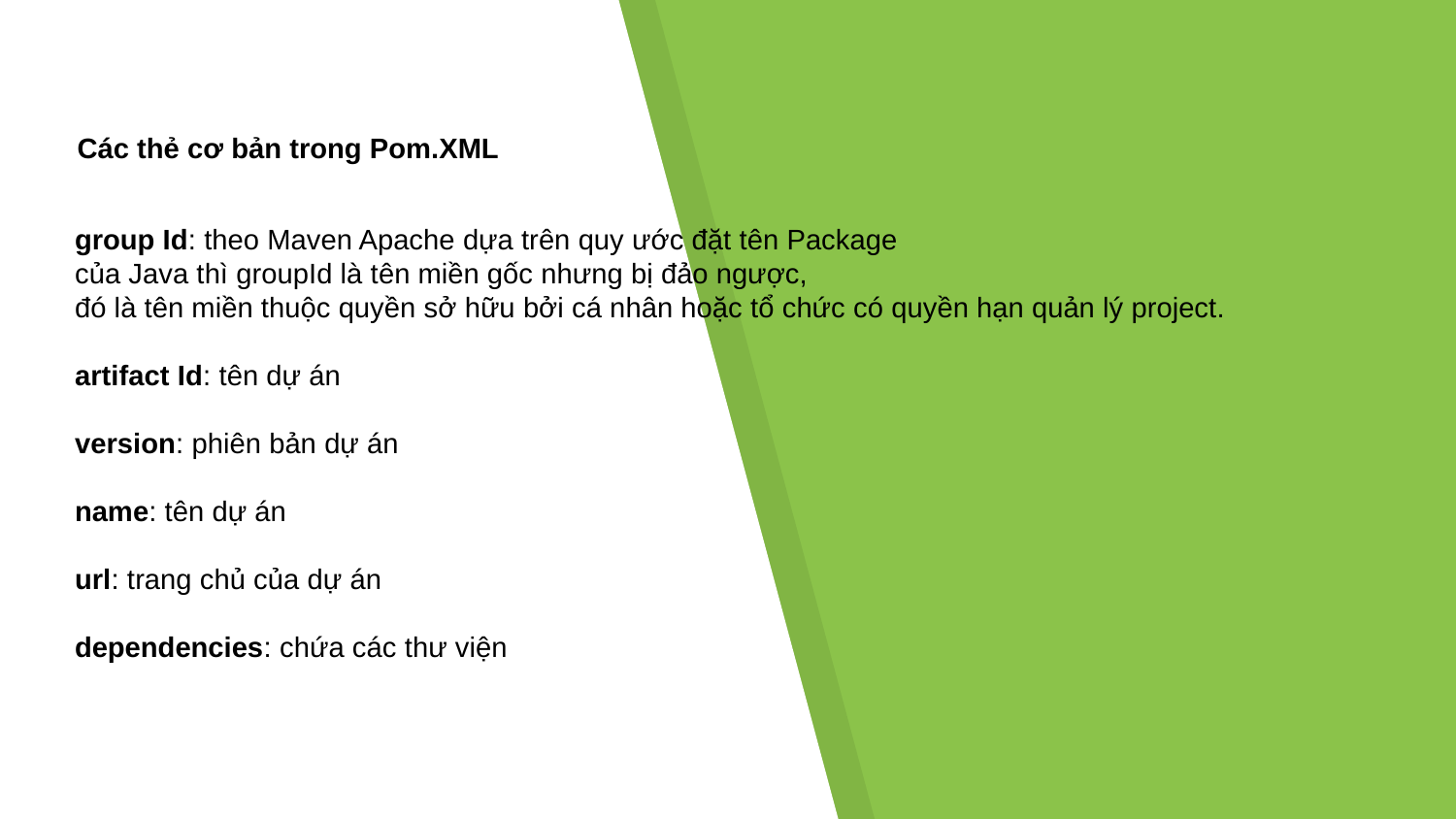

Các thẻ cơ bản trong Pom.XML
group Id: theo Maven Apache dựa trên quy ước đặt tên Package
của Java thì groupId là tên miền gốc nhưng bị đảo ngược,
đó là tên miền thuộc quyền sở hữu bởi cá nhân hoặc tổ chức có quyền hạn quản lý project.

artifact Id: tên dự án

version: phiên bản dự án

name: tên dự án

url: trang chủ của dự án

dependencies: chứa các thư viện